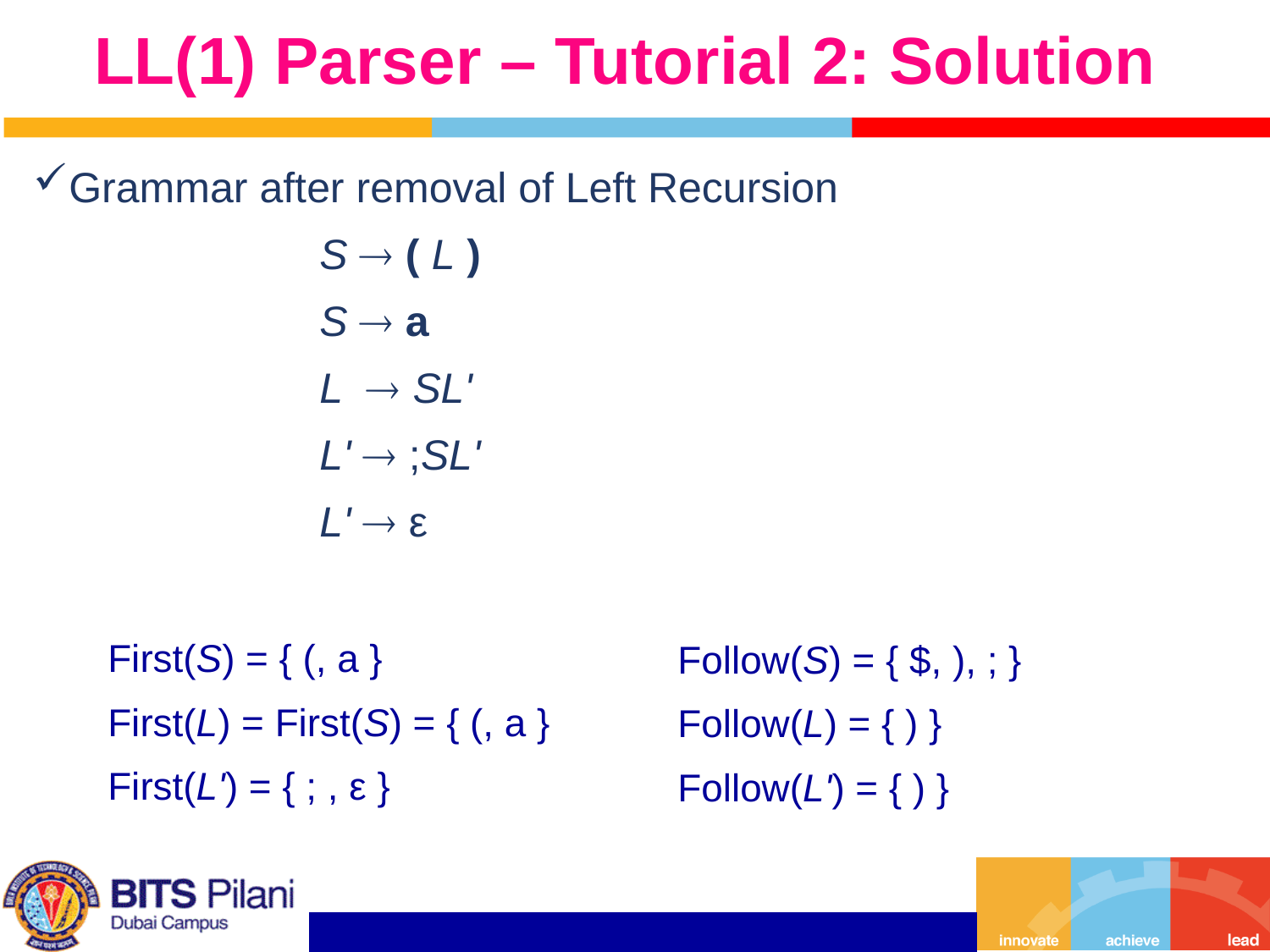

# LL(1) Parser – Tutorial 2: Solution
Grammar after removal of Left Recursion
S → ( L )
S → a
L  → SL'
L' → ;SL'
L' → ε
First(S) = { (, a }
First(L) = First(S) = { (, a }
First(L') = { ; , ε }
Follow(S) = { $, ), ; }
Follow(L) = { ) }
Follow(L') = { ) }
46